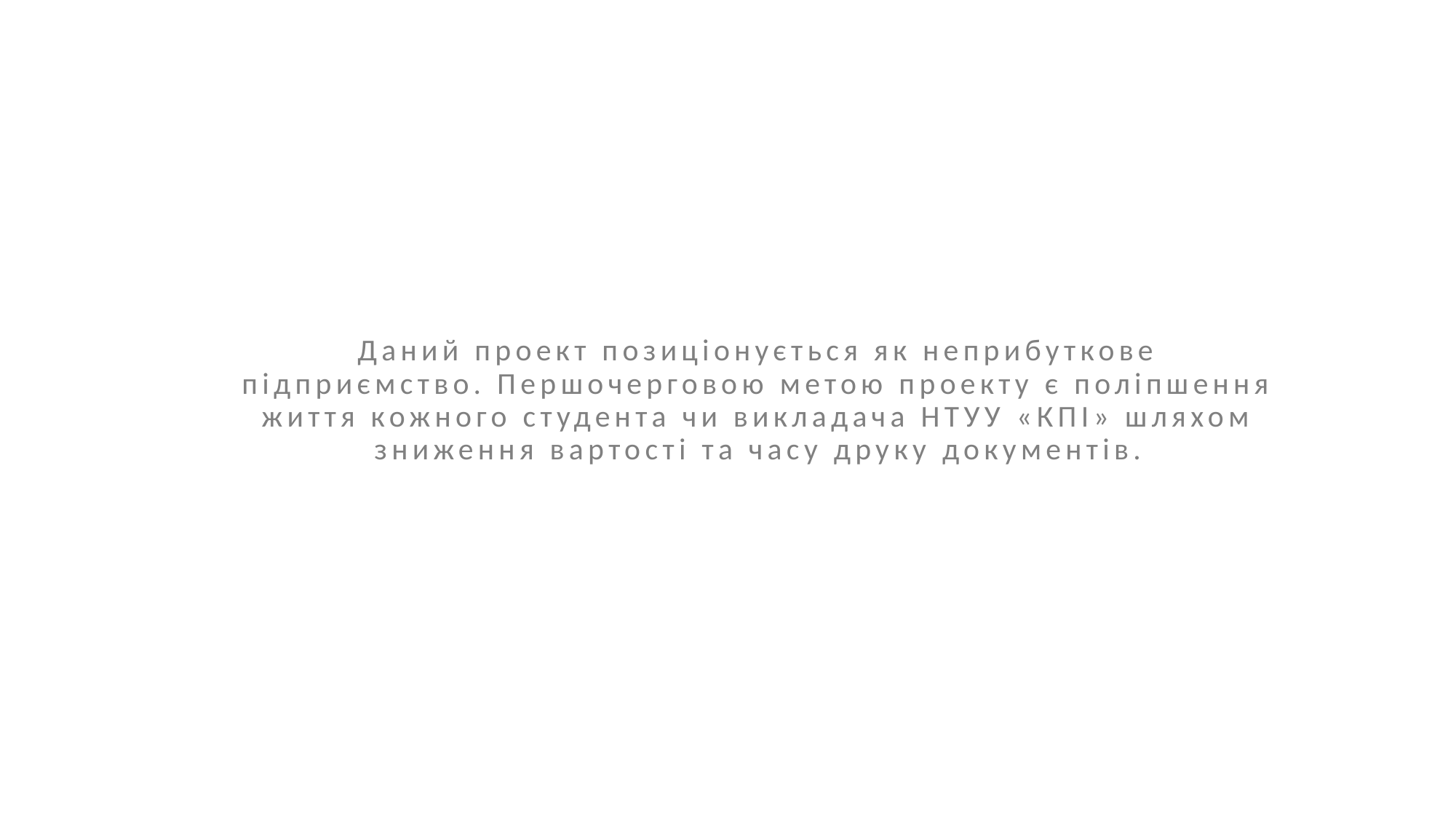

Даний проект позиціонується як неприбуткове підприємство. Першочерговою метою проекту є поліпшення життя кожного студента чи викладача НТУУ «КПІ» шляхом зниження вартості та часу друку документів.